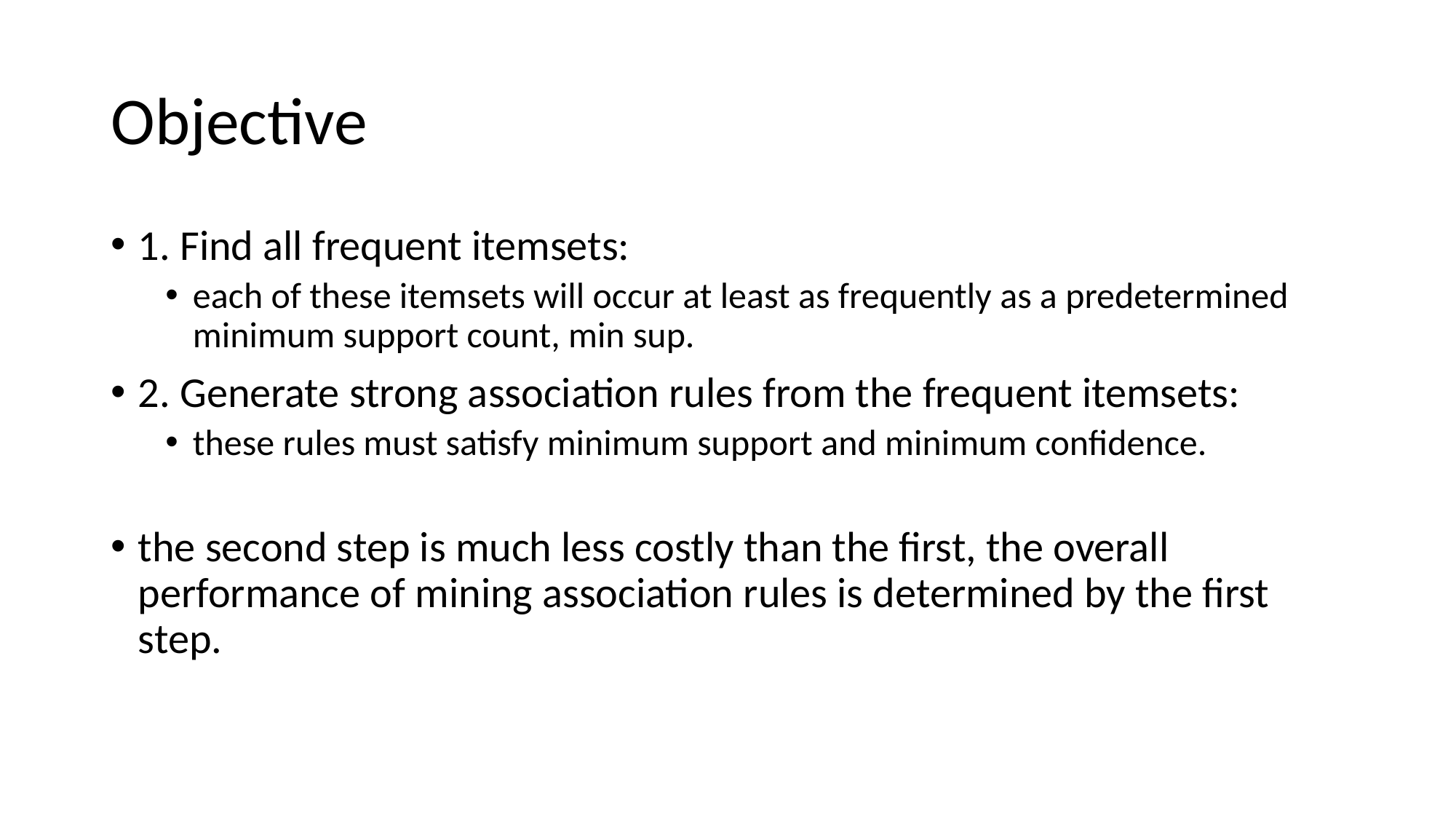

# Objective
1. Find all frequent itemsets:
each of these itemsets will occur at least as frequently as a predetermined minimum support count, min sup.
2. Generate strong association rules from the frequent itemsets:
these rules must satisfy minimum support and minimum confidence.

the second step is much less costly than the first, the overall performance of mining association rules is determined by the first step.